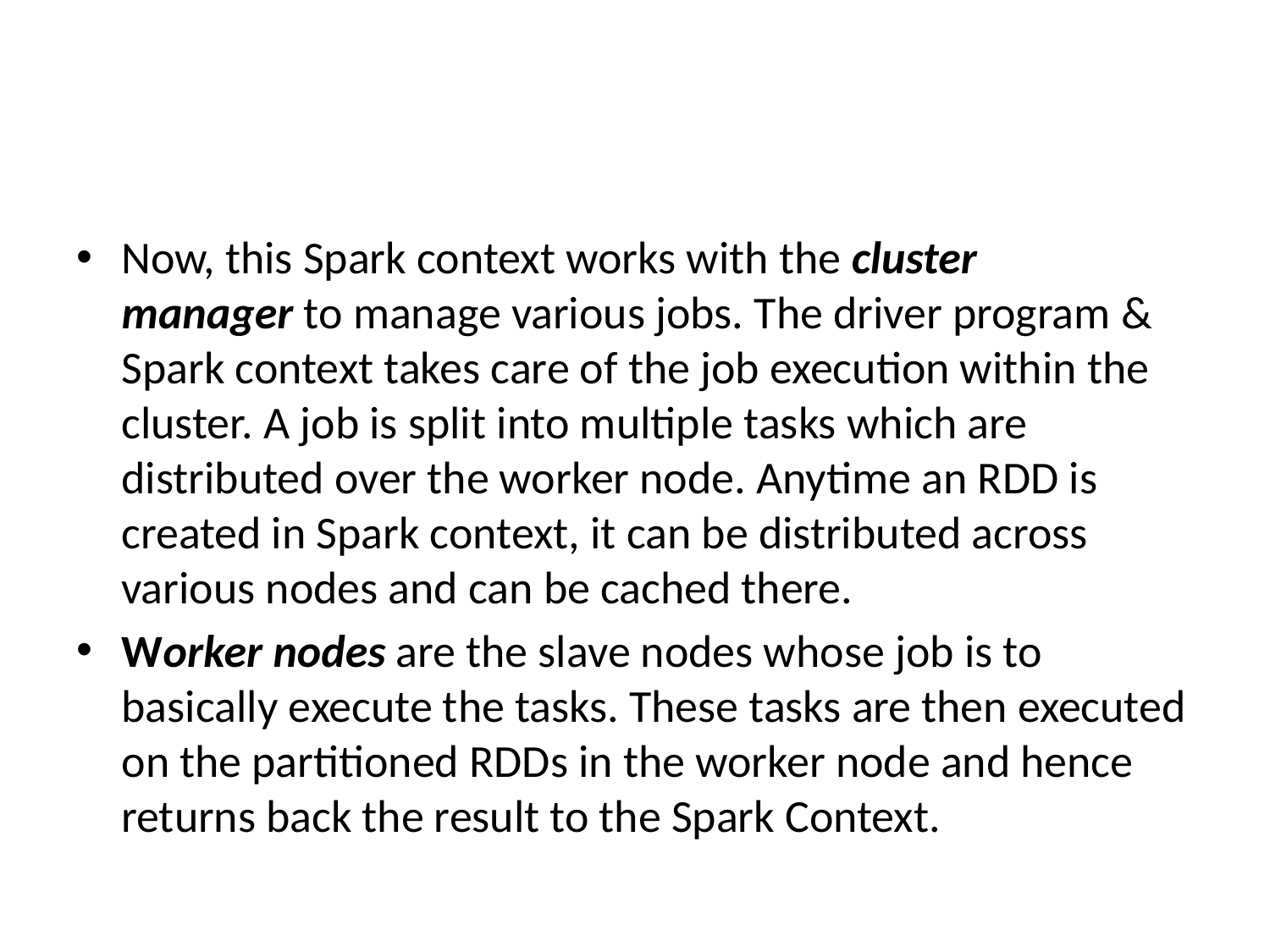

#
Now, this Spark context works with the cluster manager to manage various jobs. The driver program & Spark context takes care of the job execution within the cluster. A job is split into multiple tasks which are distributed over the worker node. Anytime an RDD is created in Spark context, it can be distributed across various nodes and can be cached there.
Worker nodes are the slave nodes whose job is to basically execute the tasks. These tasks are then executed on the partitioned RDDs in the worker node and hence returns back the result to the Spark Context.